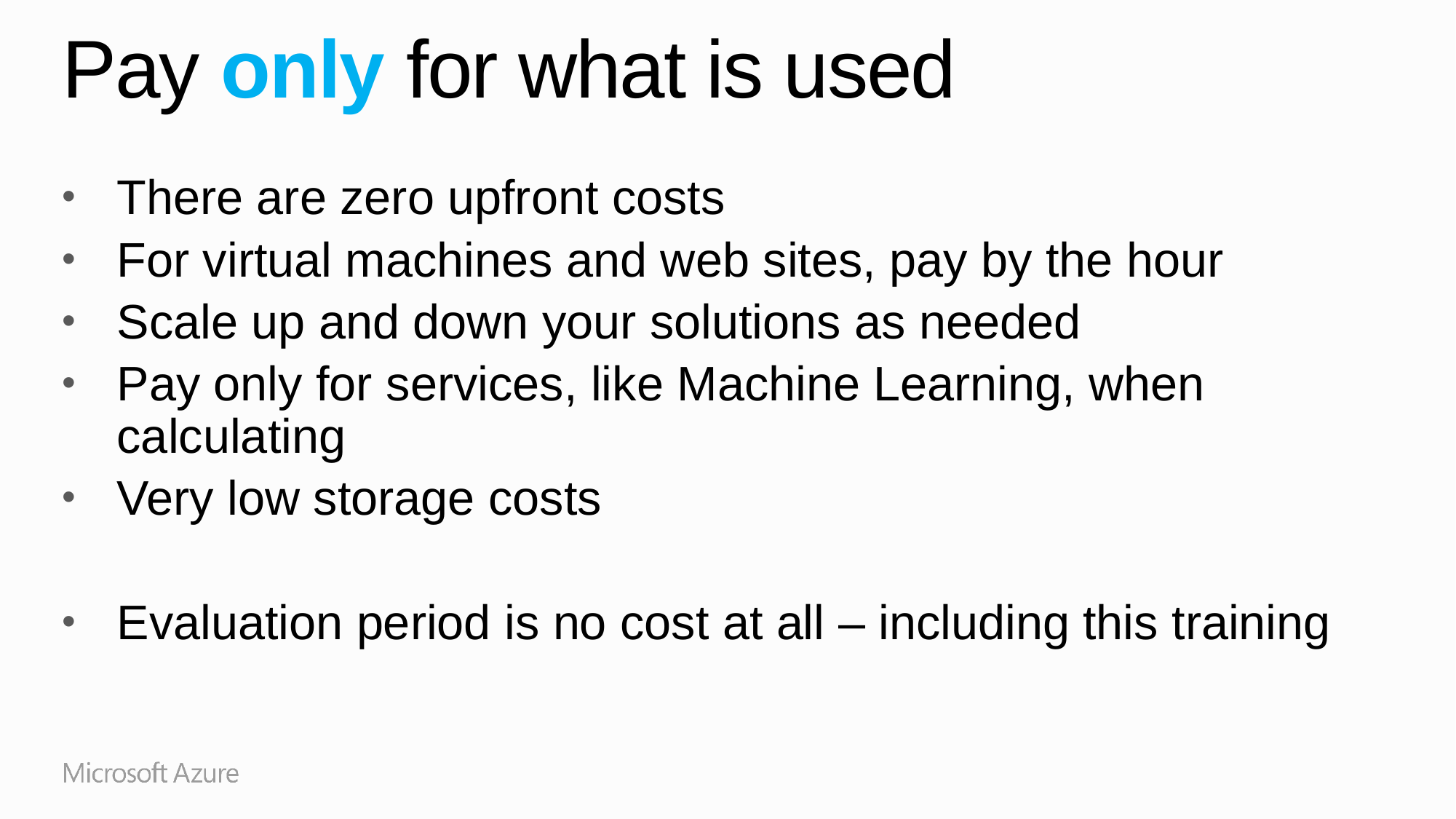

# Pay only for what is used
There are zero upfront costs
For virtual machines and web sites, pay by the hour
Scale up and down your solutions as needed
Pay only for services, like Machine Learning, when calculating
Very low storage costs

Evaluation period is no cost at all – including this training